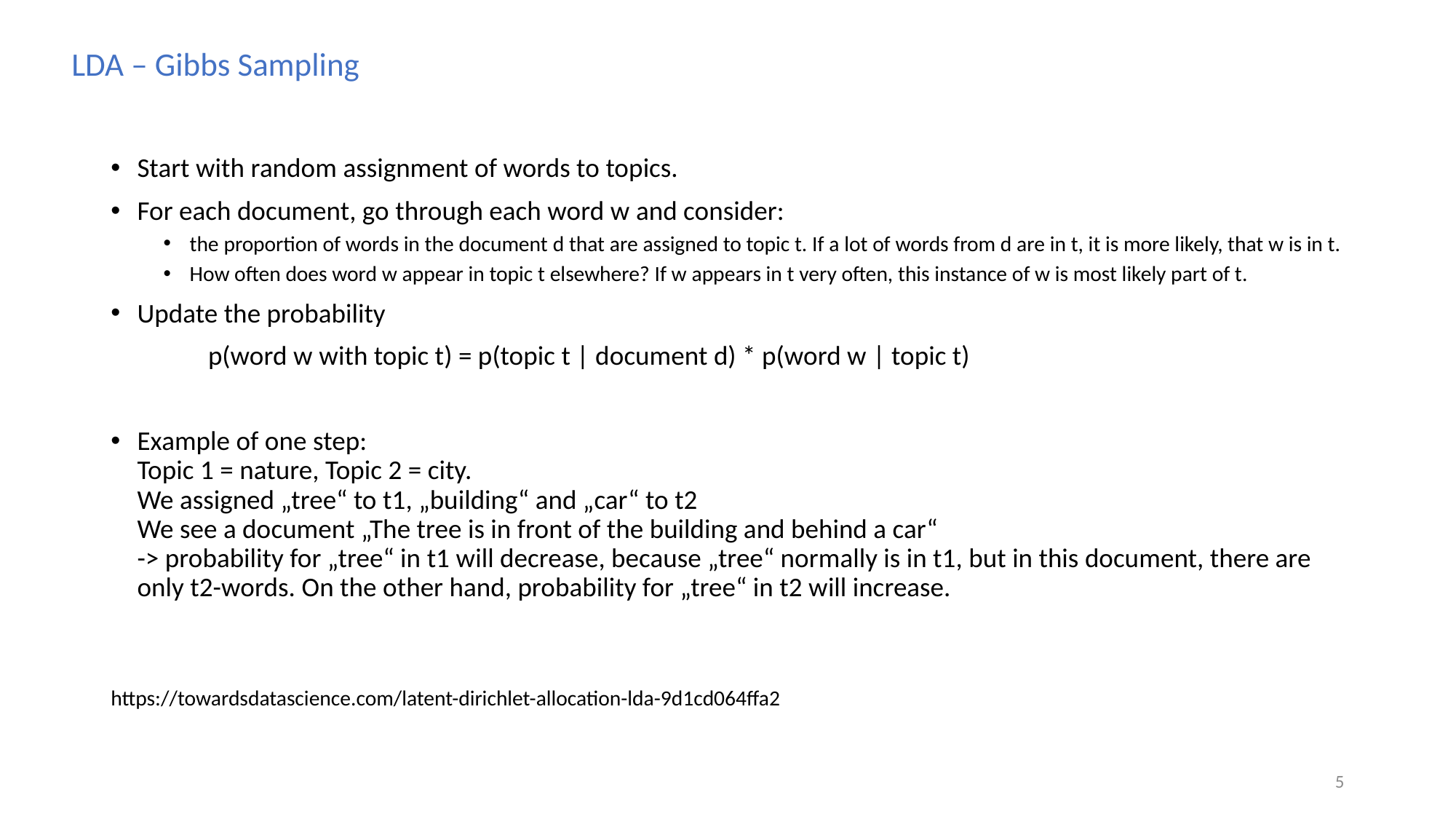

LDA – Gibbs Sampling
Start with random assignment of words to topics.
For each document, go through each word w and consider:
the proportion of words in the document d that are assigned to topic t. If a lot of words from d are in t, it is more likely, that w is in t.
How often does word w appear in topic t elsewhere? If w appears in t very often, this instance of w is most likely part of t.
Update the probability
	p(word w with topic t) = p(topic t | document d) * p(word w | topic t)

Example of one step:
Topic 1 = nature, Topic 2 = city.
We assigned „tree“ to t1, „building“ and „car“ to t2
We see a document „The tree is in front of the building and behind a car“
-> probability for „tree“ in t1 will decrease, because „tree“ normally is in t1, but in this document, there are only t2-words. On the other hand, probability for „tree“ in t2 will increase.

https://towardsdatascience.com/latent-dirichlet-allocation-lda-9d1cd064ffa2

5